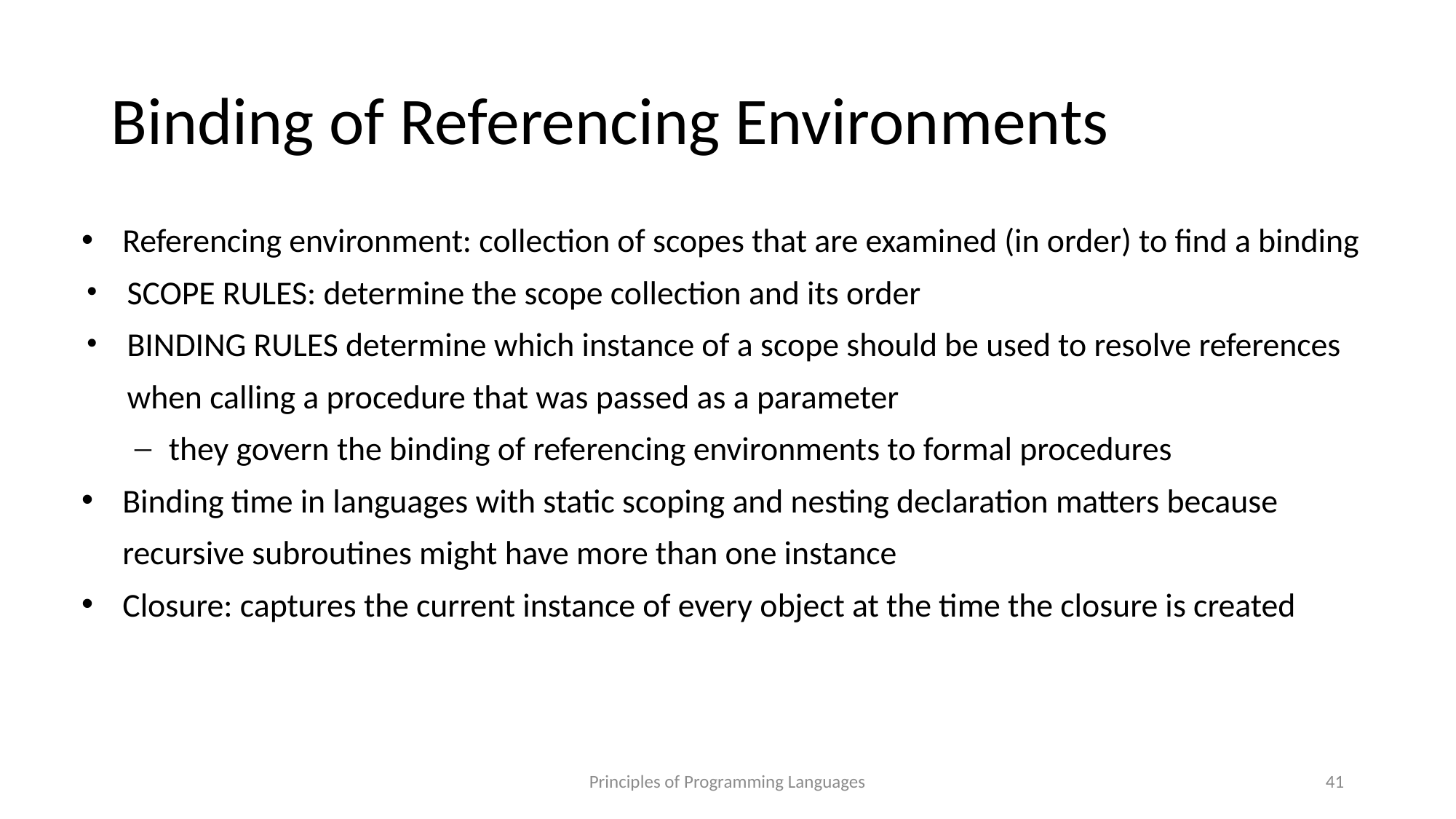

# Binding of Referencing Environments
Referencing environment: collection of scopes that are examined (in order) to find a binding
SCOPE RULES: determine the scope collection and its order
BINDING RULES determine which instance of a scope should be used to resolve references when calling a procedure that was passed as a parameter
they govern the binding of referencing environments to formal procedures
Binding time in languages with static scoping and nesting declaration matters because recursive subroutines might have more than one instance
Closure: captures the current instance of every object at the time the closure is created

Principles of Programming Languages
41